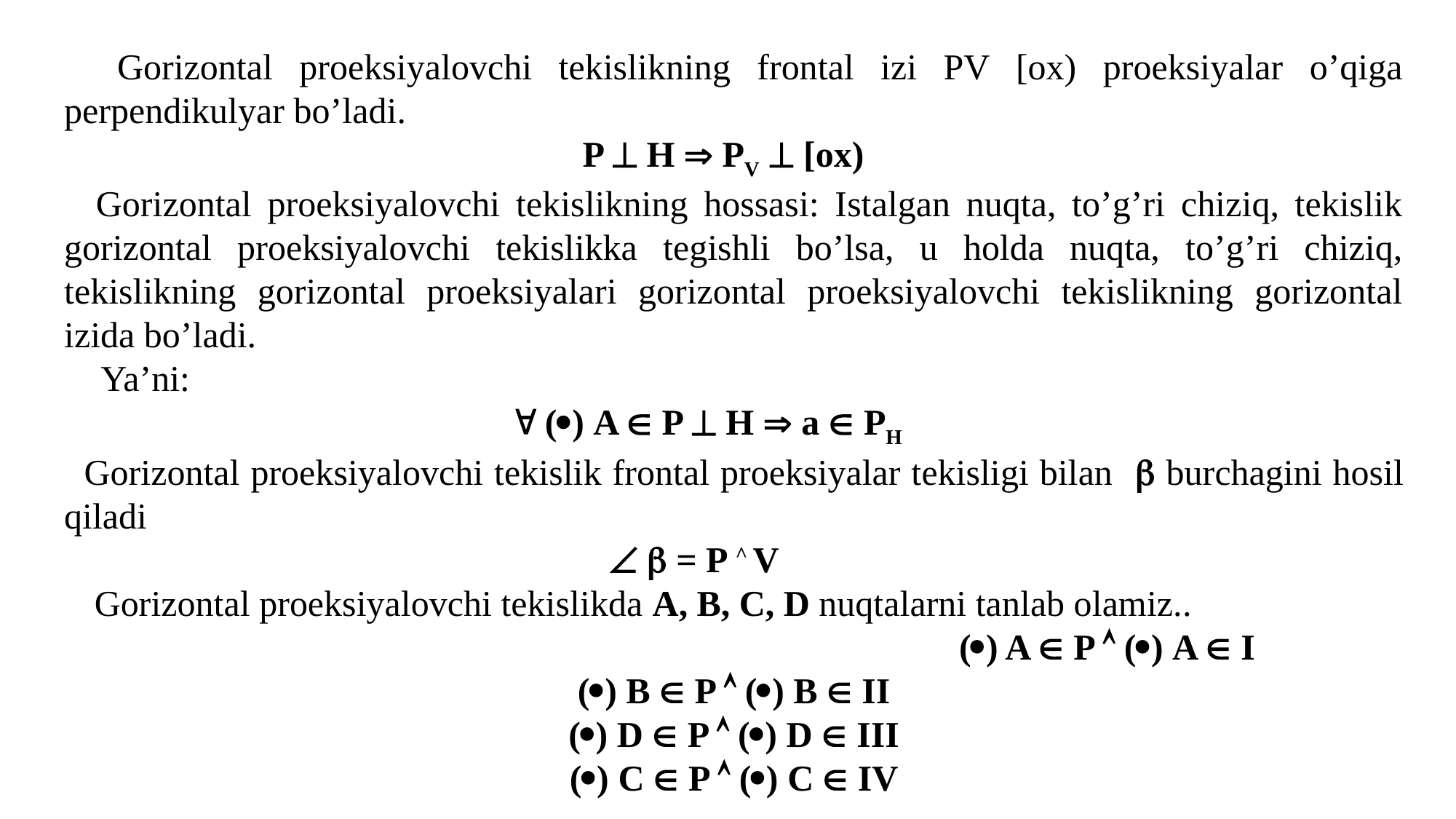

Gorizontal proeksiyalovchi tekislikning frontal izi PV [ox) proeksiyalar o’qiga perpendikulyar bo’ladi.
                                                         P ⊥ H ⇒ PV ⊥ [ox)
  Gorizontal proeksiyalovchi tekislikning hossasi: Istalgan nuqta, to’g’ri chiziq, tekislik gorizontal proeksiyalovchi tekislikka tegishli bo’lsa, u holda nuqta, to’g’ri chiziq, tekislikning gorizontal proeksiyalari gorizontal proeksiyalovchi tekislikning gorizontal izida bo’ladi.
    Ya’ni:
                                                 ∀ (•) A ∈ P ⊥ H ⇒ a ∈ PH
  Gorizontal proeksiyalovchi tekislik frontal proeksiyalar tekisligi bilan  β burchagini hosil qiladi
                                                            ∠ β = P ^ V
   Gorizontal proeksiyalovchi tekislikda A, B, C, D nuqtalarni tanlab olamiz..                                                                                                          (•) A ∈ P ∧ (•) A ∈ I
(•) B ∈ P ∧ (•) B ∈ II
(•) D ∈ P ∧ (•) D ∈ III
(•) C ∈ P ∧ (•) C ∈ IV